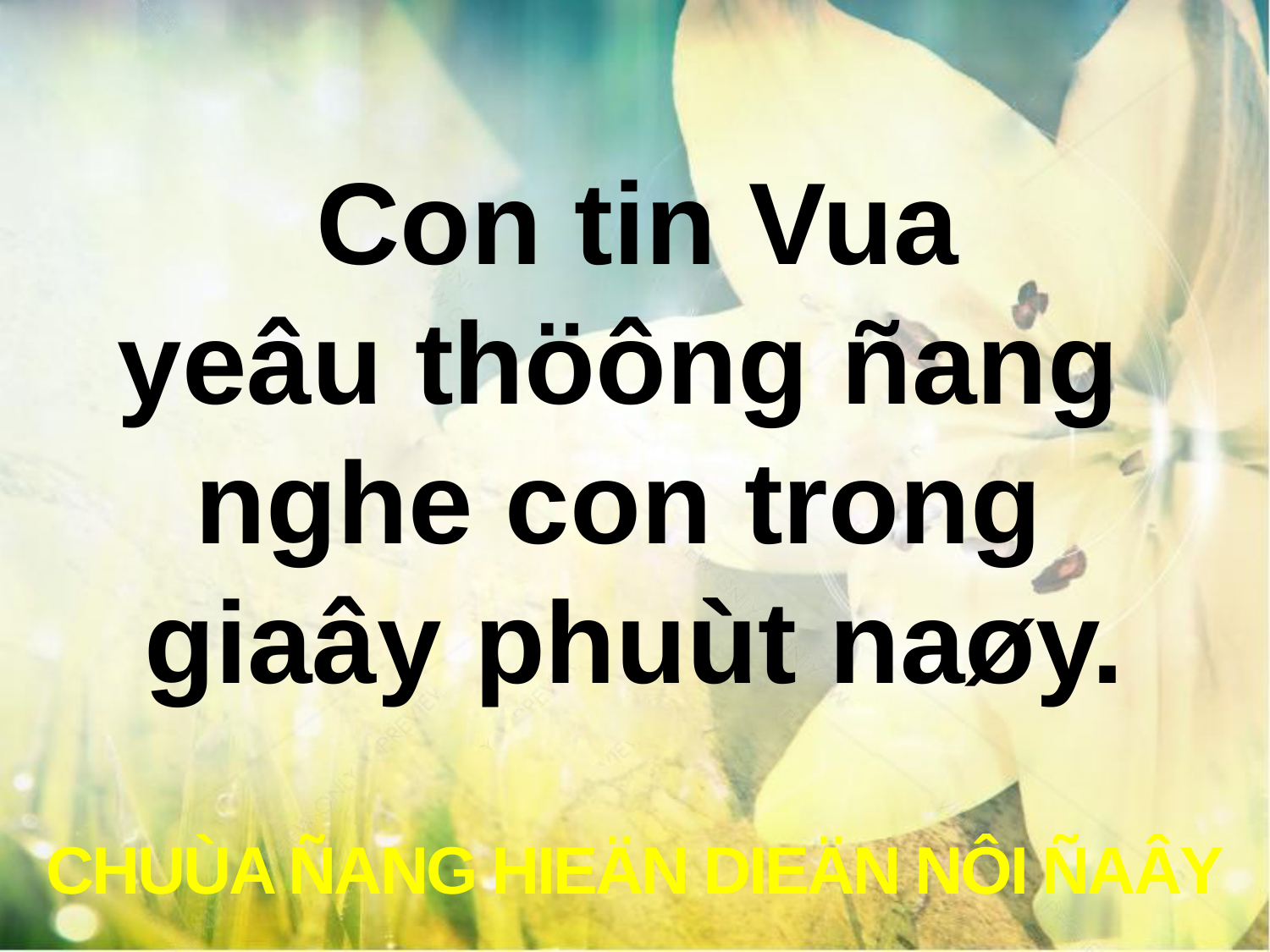

Con tin Vua
yeâu thöông ñang
nghe con trong
giaây phuùt naøy.
CHUÙA ÑANG HIEÄN DIEÄN NÔI ÑAÂY